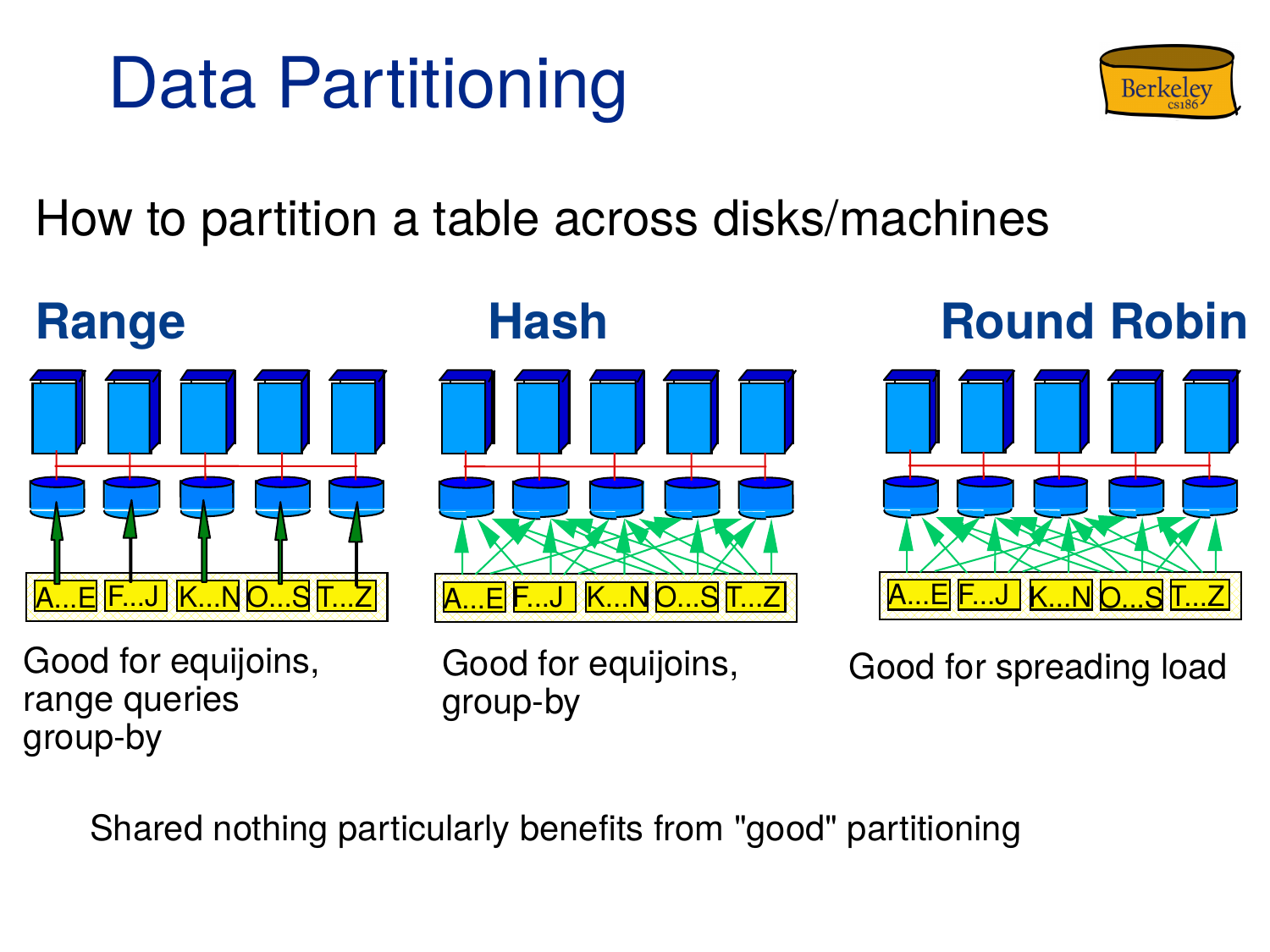

# Data Partitioning

How to partition a table across disks/machines
Range                      Hash                        Round Robin

A...E
F...J
F...J
T...Z

T...Z
K...N
K...N
O...S
T...Z
F...J
K...N
O...S
A...E

O...S
A...E

Good for equijoins,
range queries
group-by
Good for equijoins,
group-by
Good for spreading load
Shared nothing particularly benefits from "good" partitioning